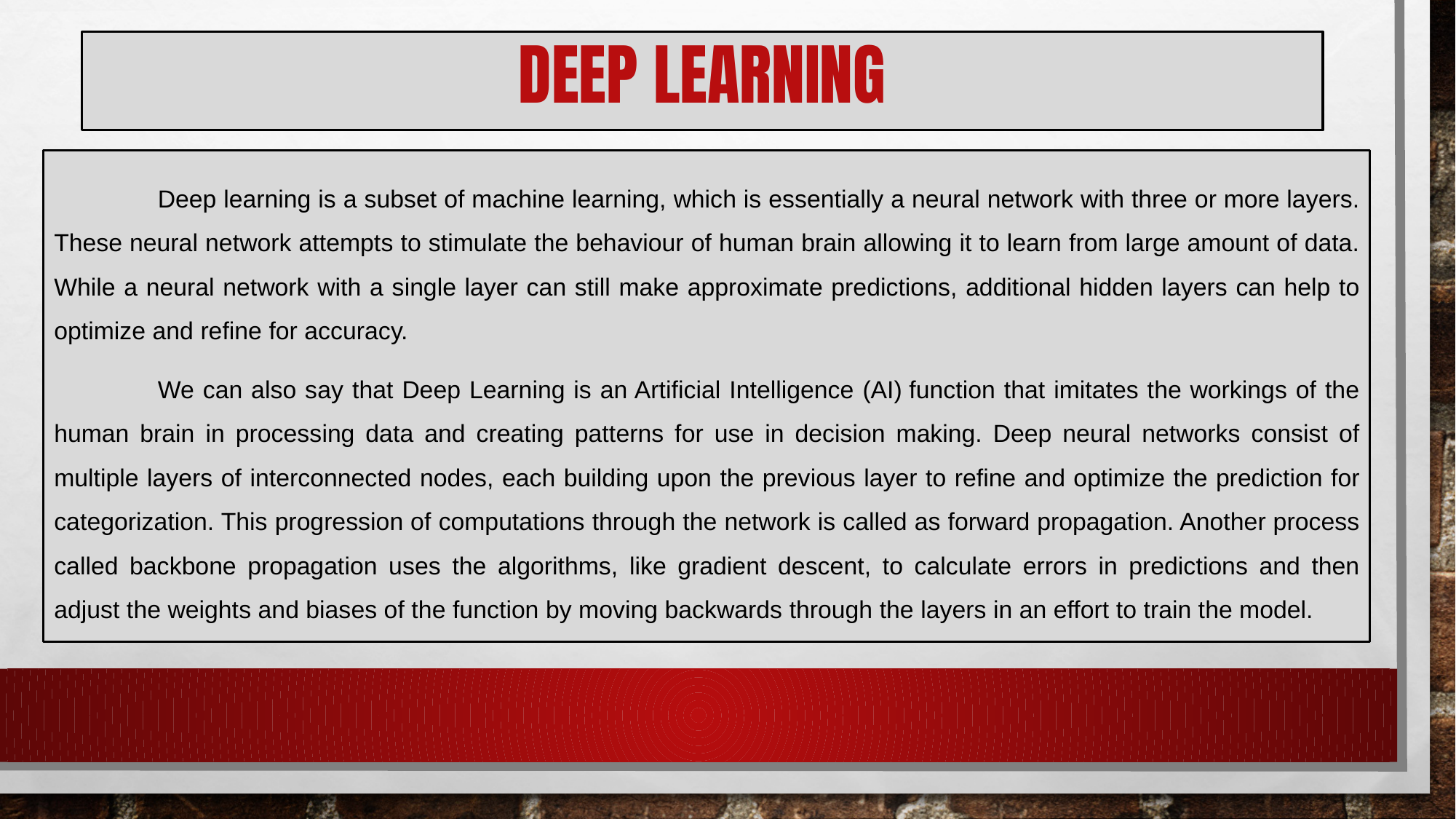

# DEEP LEARNING
	Deep learning is a subset of machine learning, which is essentially a neural network with three or more layers. These neural network attempts to stimulate the behaviour of human brain allowing it to learn from large amount of data. While a neural network with a single layer can still make approximate predictions, additional hidden layers can help to optimize and refine for accuracy.
	We can also say that Deep Learning is an Artificial Intelligence (AI) function that imitates the workings of the human brain in processing data and creating patterns for use in decision making. Deep neural networks consist of multiple layers of interconnected nodes, each building upon the previous layer to refine and optimize the prediction for categorization. This progression of computations through the network is called as forward propagation. Another process called backbone propagation uses the algorithms, like gradient descent, to calculate errors in predictions and then adjust the weights and biases of the function by moving backwards through the layers in an effort to train the model.